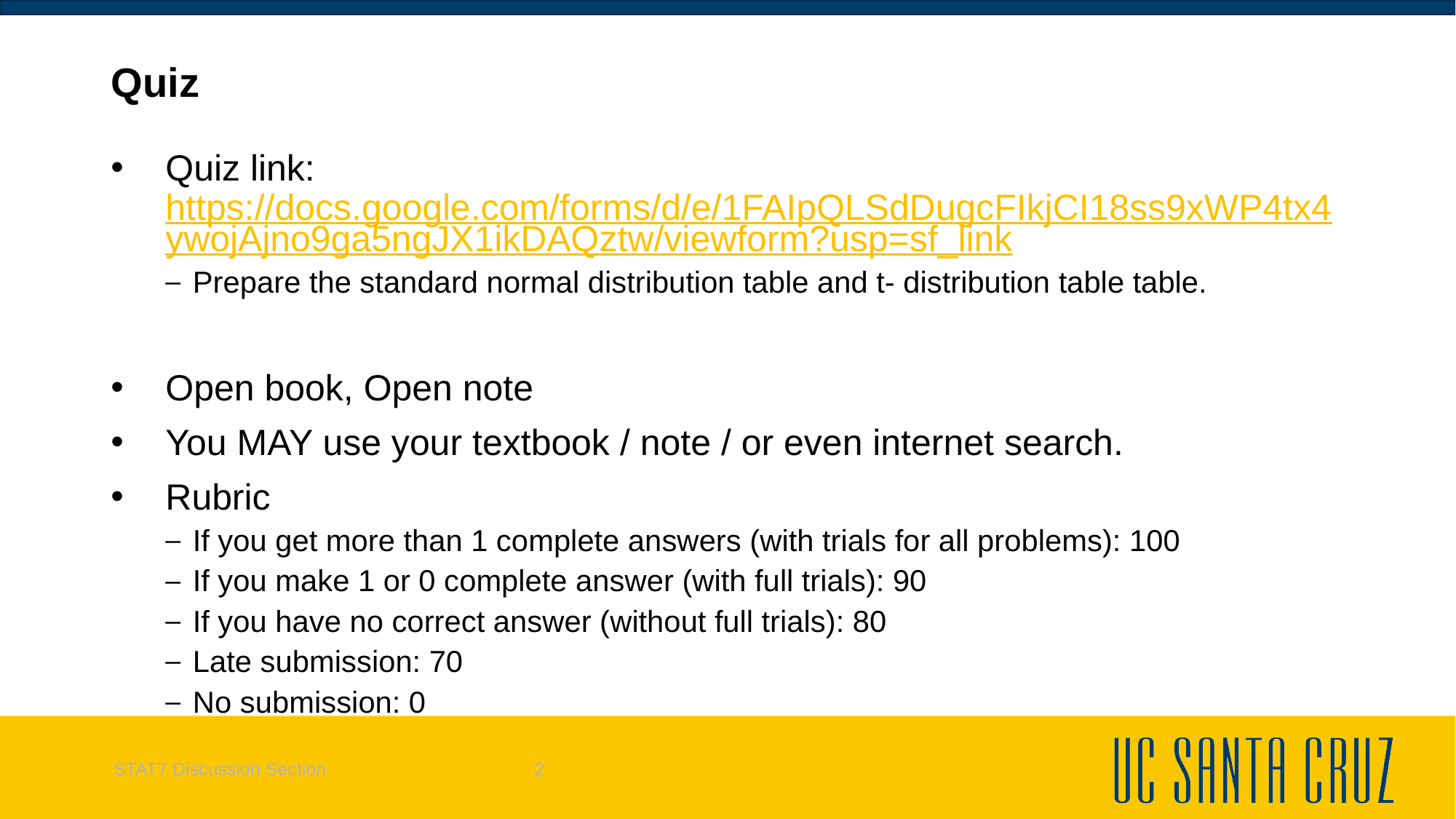

# Quiz
Quiz link: https://docs.google.com/forms/d/e/1FAIpQLSdDugcFIkjCI18ss9xWP4tx4ywojAjno9ga5ngJX1ikDAQztw/viewform?usp=sf_link
Prepare the standard normal distribution table and t- distribution table table.

Open book, Open note
You MAY use your textbook / note / or even internet search.
Rubric
If you get more than 1 complete answers (with trials for all problems): 100
If you make 1 or 0 complete answer (with full trials): 90
If you have no correct answer (without full trials): 80
Late submission: 70
No submission: 0
STAT7 Discussion Section
2